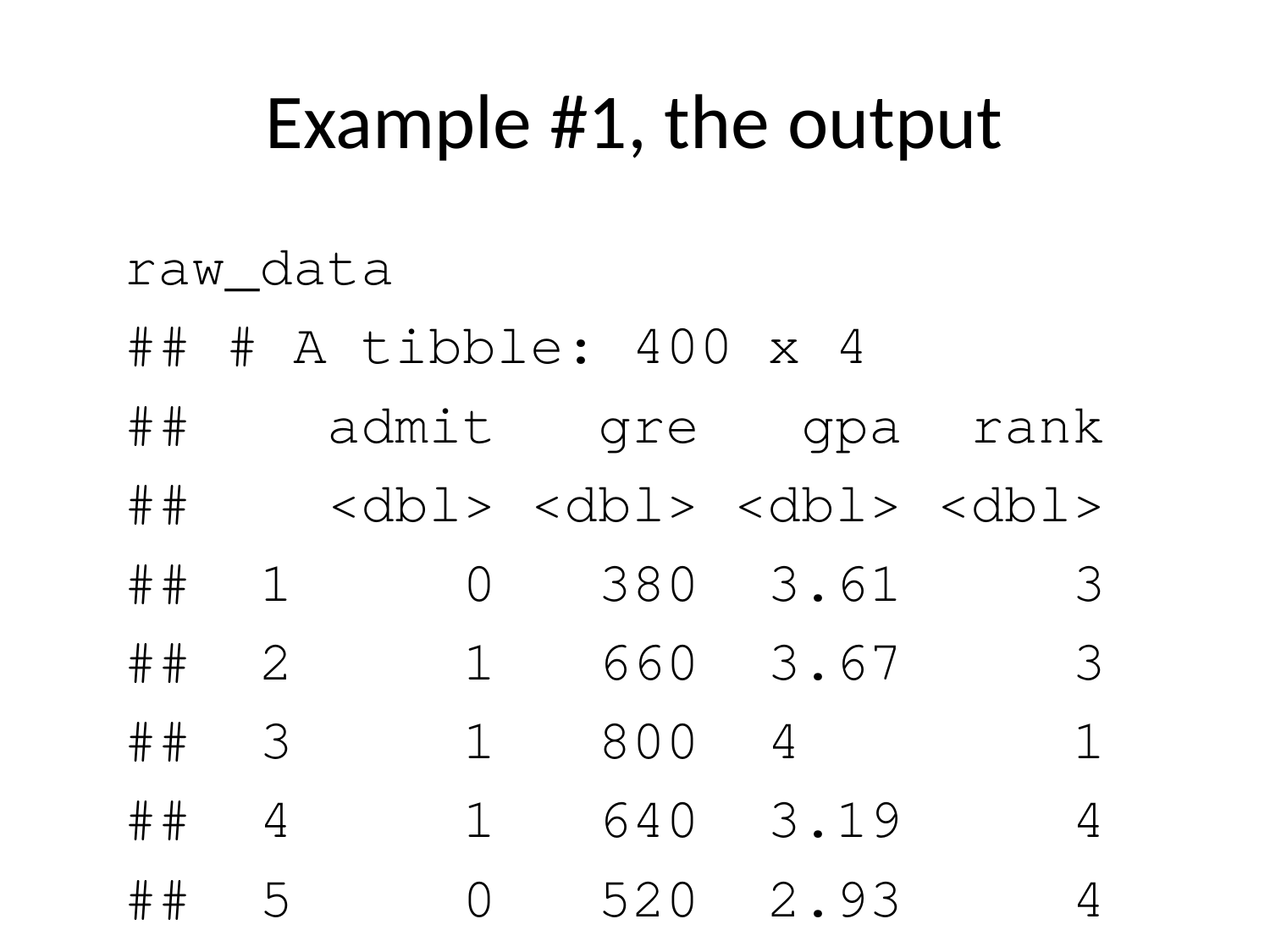

# Example #1, the output
raw_data
## # A tibble: 400 x 4
##    admit   gre   gpa  rank
##    <dbl> <dbl> <dbl> <dbl>
##  1     0   380  3.61     3
##  2     1   660  3.67     3
##  3     1   800  4        1
##  4     1   640  3.19     4
##  5     0   520  2.93     4
##  6     1   760  3        2
##  7     1   560  2.98     1
##  8     0   400  3.08     2
##  9     1   540  3.39     3
## 10     0   700  3.92     2
## # ... with 390 more rows